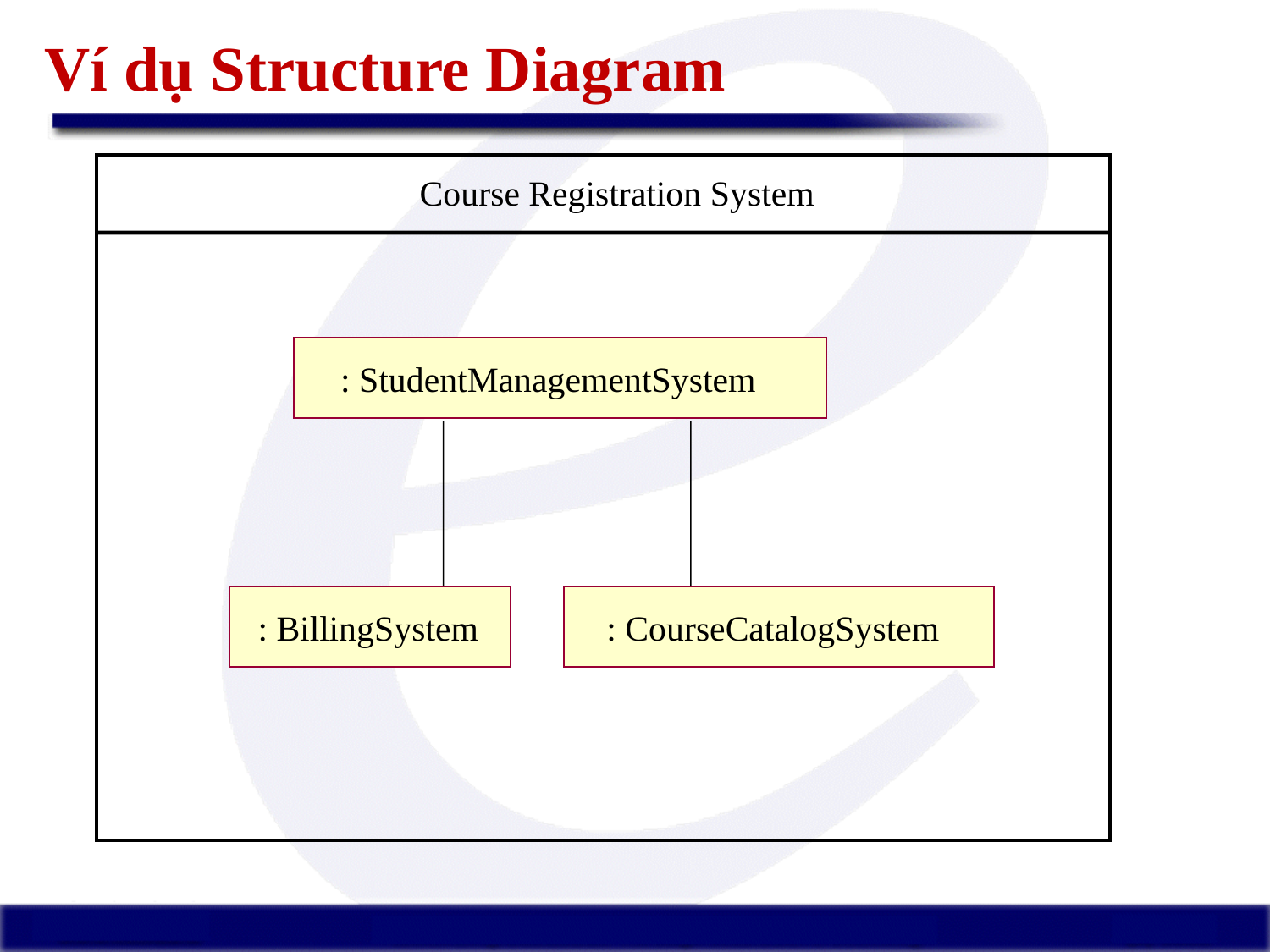

# Ví dụ Structure Diagram

Course Registration System

: StudentManagementSystem

: CourseCatalogSystem

: BillingSystem